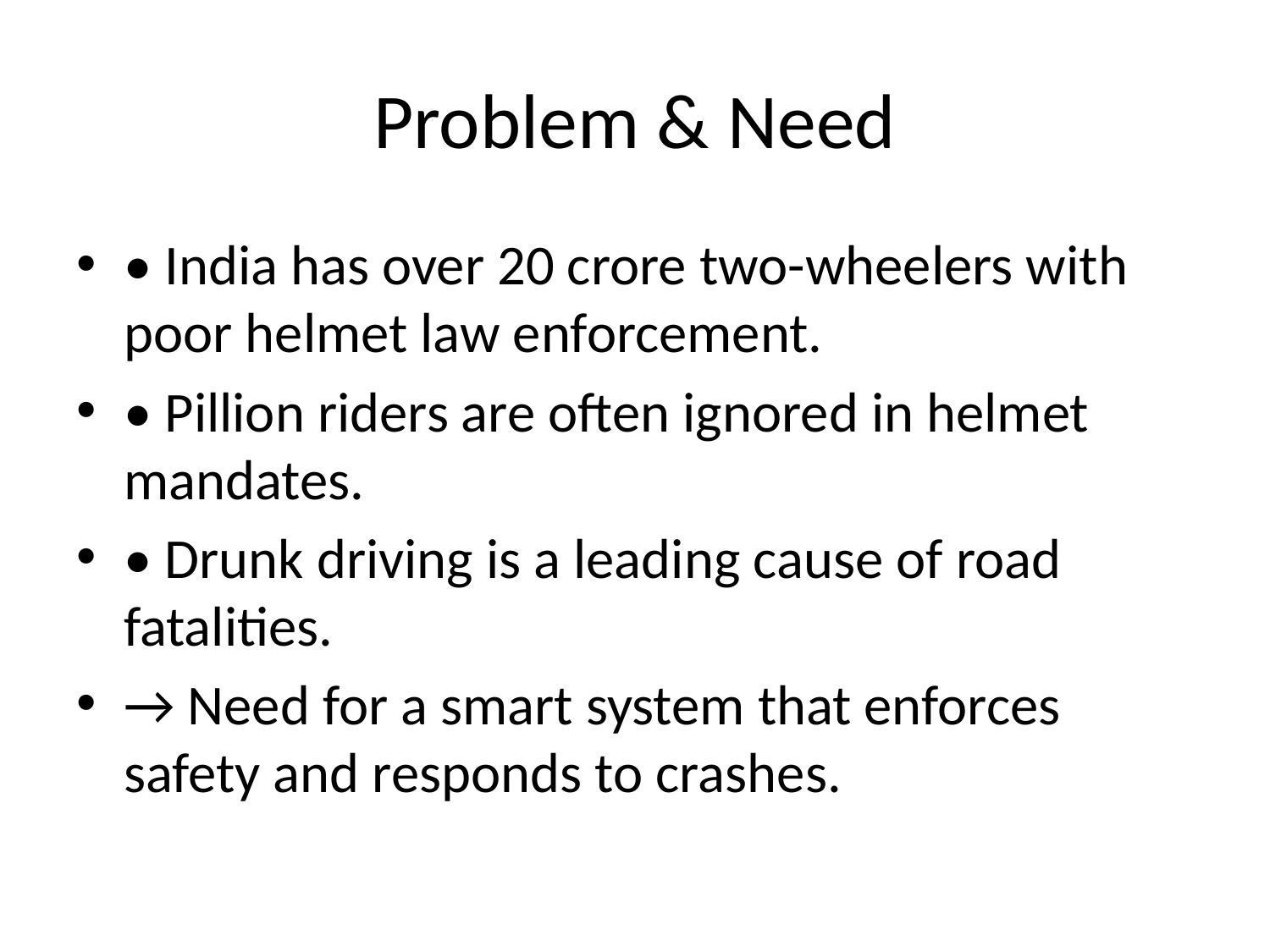

# Problem & Need
• India has over 20 crore two-wheelers with poor helmet law enforcement.
• Pillion riders are often ignored in helmet mandates.
• Drunk driving is a leading cause of road fatalities.
→ Need for a smart system that enforces safety and responds to crashes.